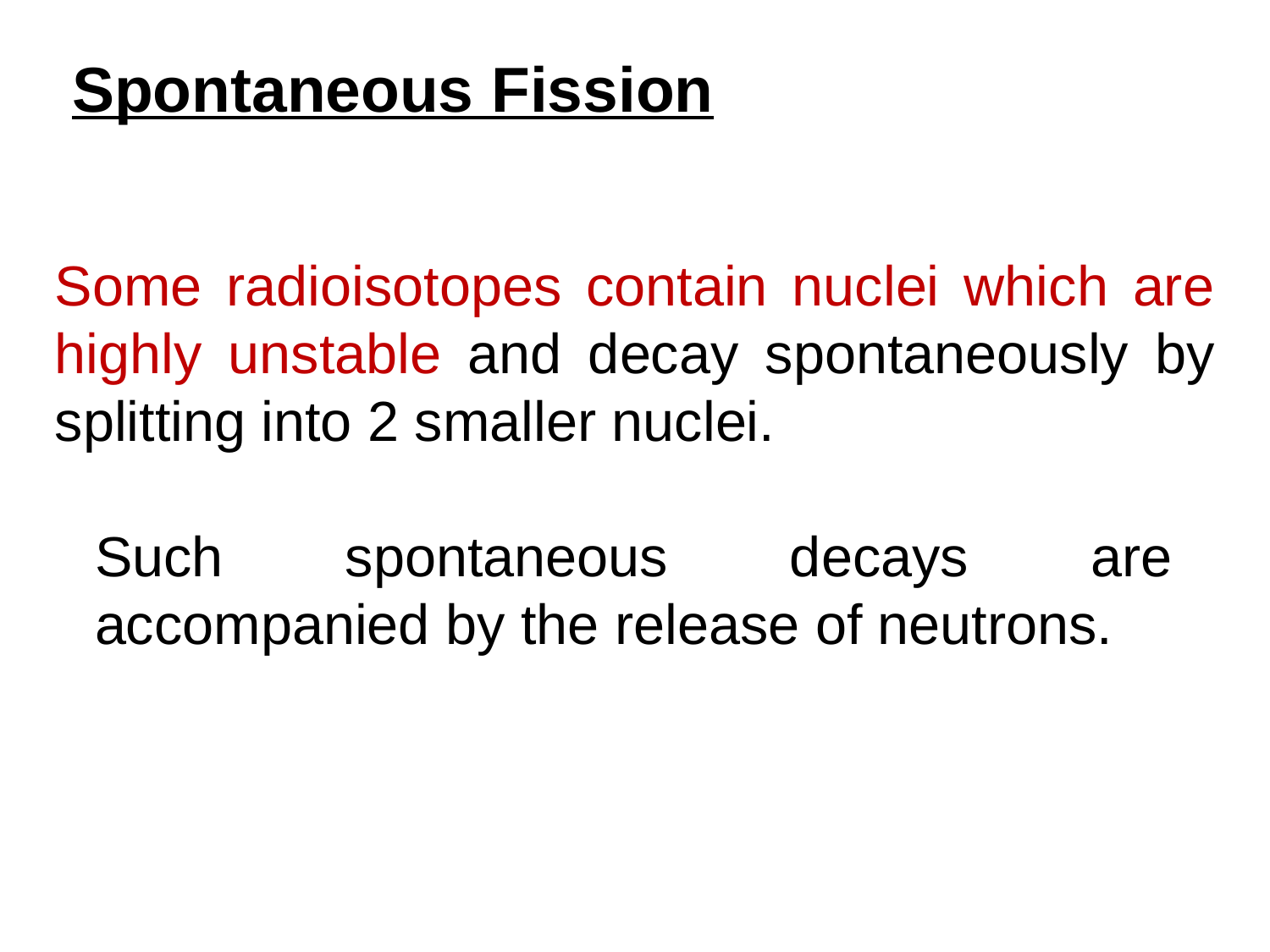

Spontaneous Fission
Some radioisotopes contain nuclei which are highly unstable and decay spontaneously by splitting into 2 smaller nuclei.
Such spontaneous decays are accompanied by the release of neutrons.